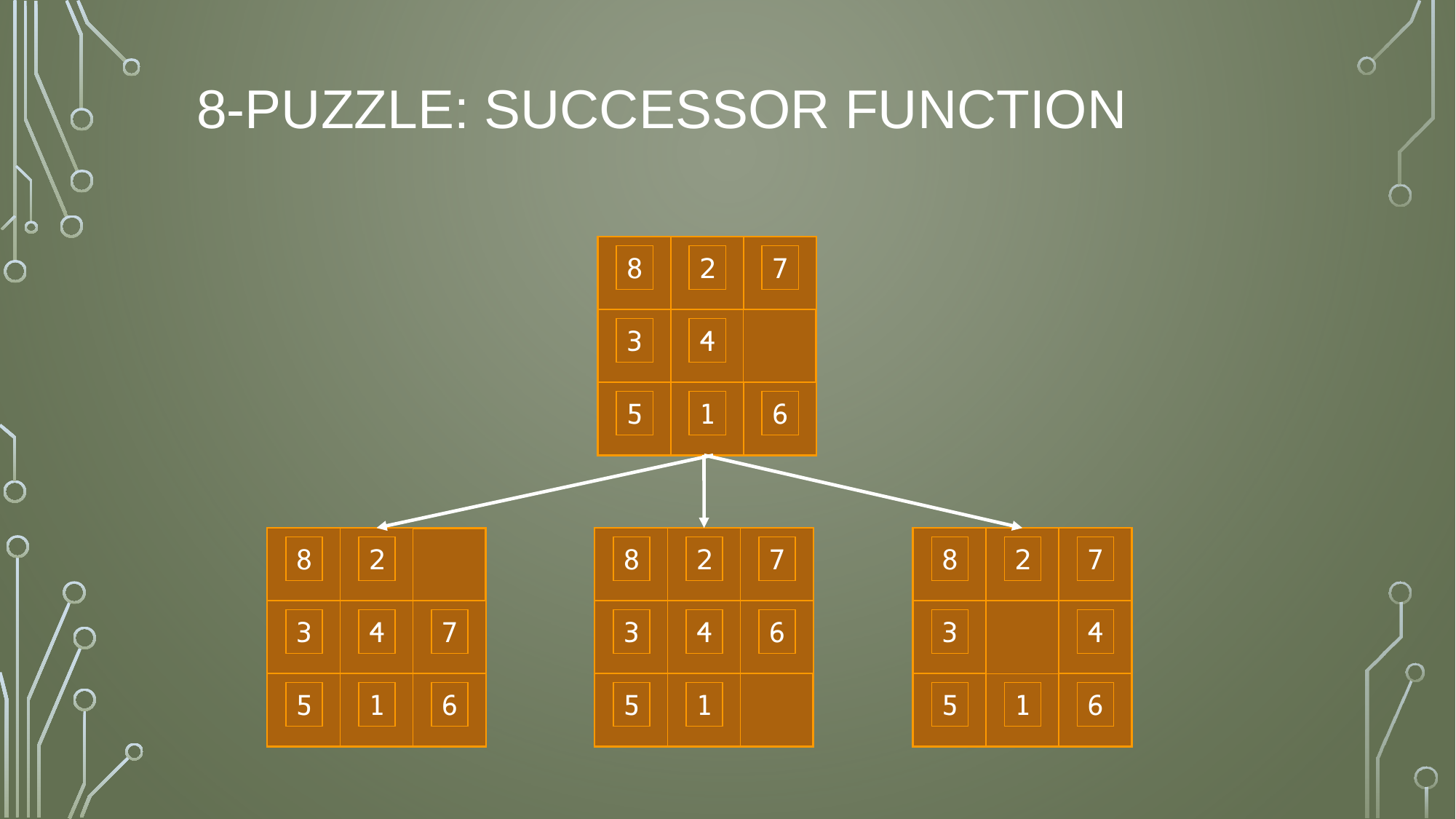

# 8-Puzzle: Successor Function

8
2
7

3
4

5
1
6

8
2

3
4
7

5
1
6

8
2
7

3
4
6

5
1

8
2
7

3
4

5
1
6